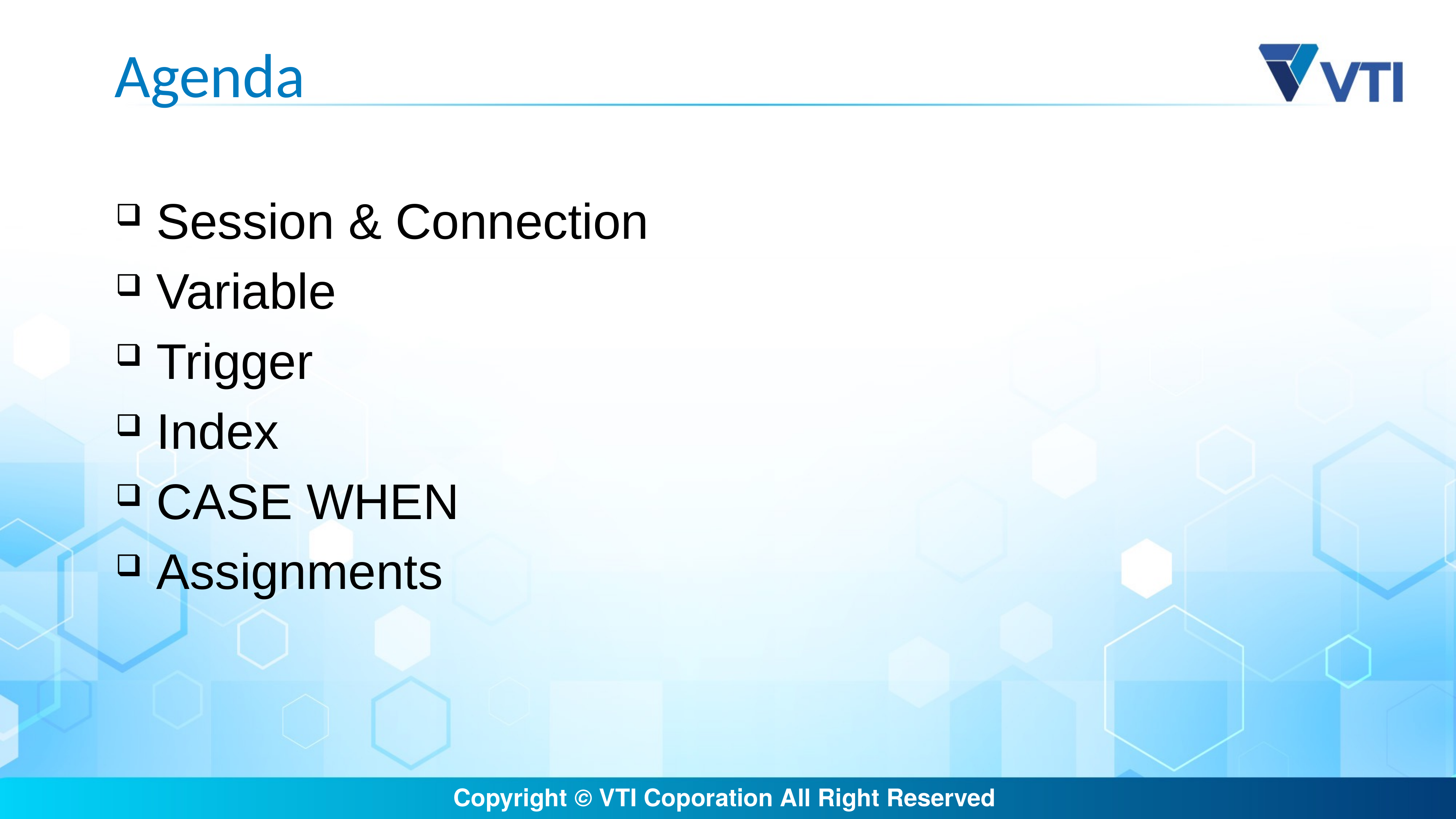

# Agenda
 Session & Connection
 Variable
 Trigger
 Index
 CASE WHEN
 Assignments